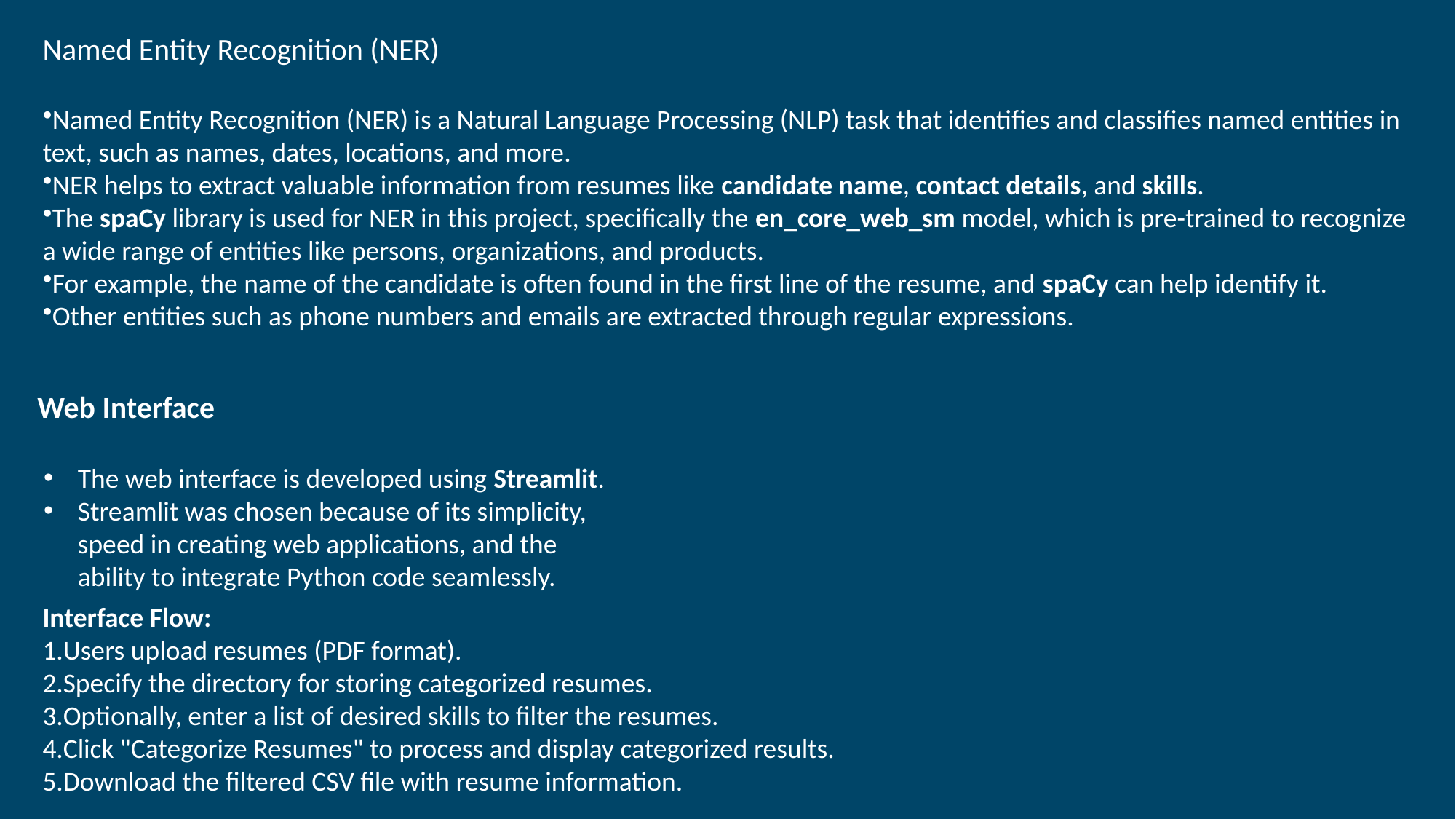

Named Entity Recognition (NER)
Named Entity Recognition (NER) is a Natural Language Processing (NLP) task that identifies and classifies named entities in text, such as names, dates, locations, and more.
NER helps to extract valuable information from resumes like candidate name, contact details, and skills.
The spaCy library is used for NER in this project, specifically the en_core_web_sm model, which is pre-trained to recognize a wide range of entities like persons, organizations, and products.
For example, the name of the candidate is often found in the first line of the resume, and spaCy can help identify it.
Other entities such as phone numbers and emails are extracted through regular expressions.

       Web Interface

The web interface is developed using Streamlit.
Streamlit was chosen because of its simplicity, speed in creating web applications, and the ability to integrate Python code seamlessly.
Interface Flow:
Users upload resumes (PDF format).
Specify the directory for storing categorized resumes.
Optionally, enter a list of desired skills to filter the resumes.
Click "Categorize Resumes" to process and display categorized results.
Download the filtered CSV file with resume information.